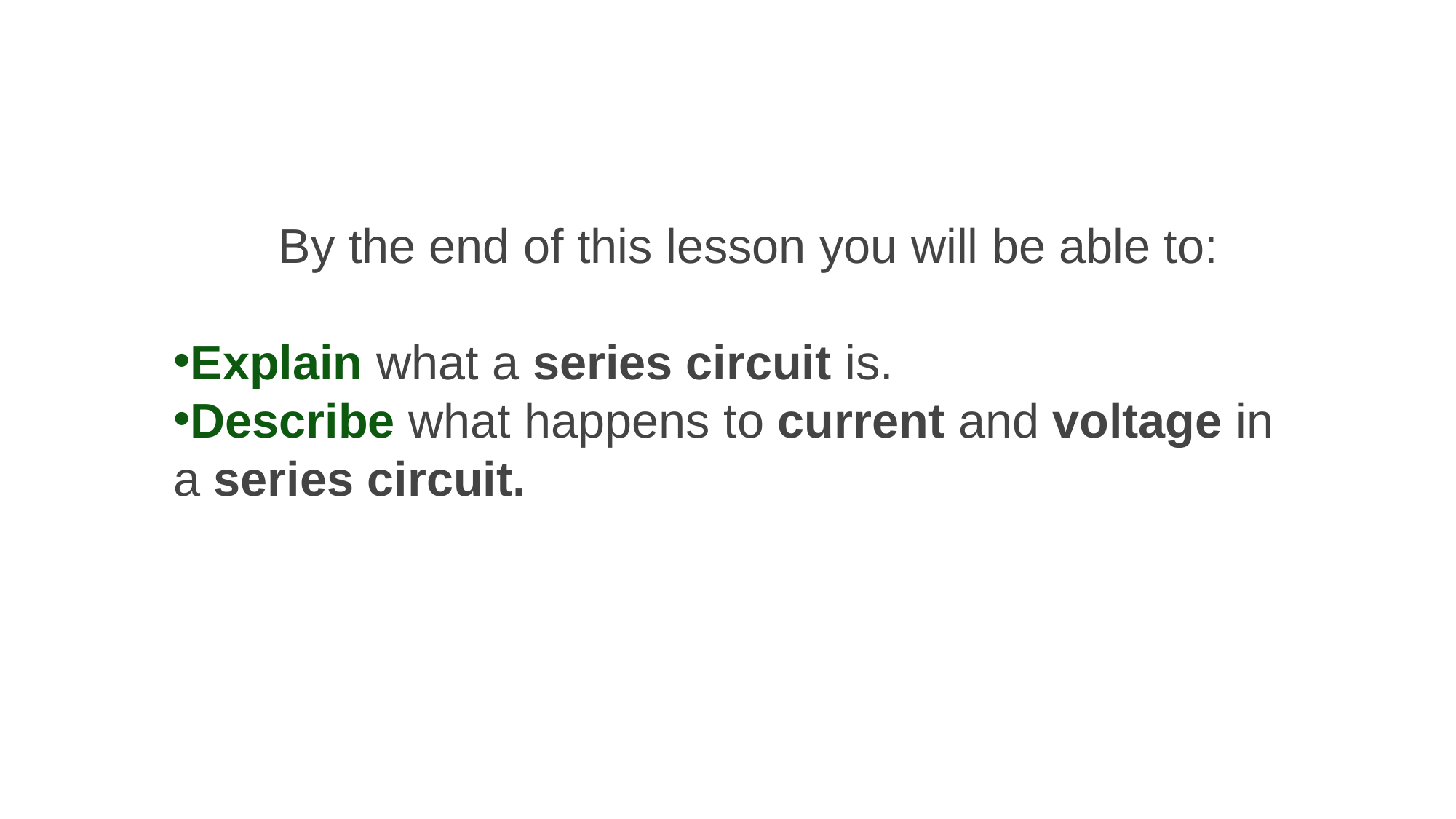

By the end of this lesson you will be able to:

Explain what a series circuit is.
Describe what happens to current and voltage in a series circuit.